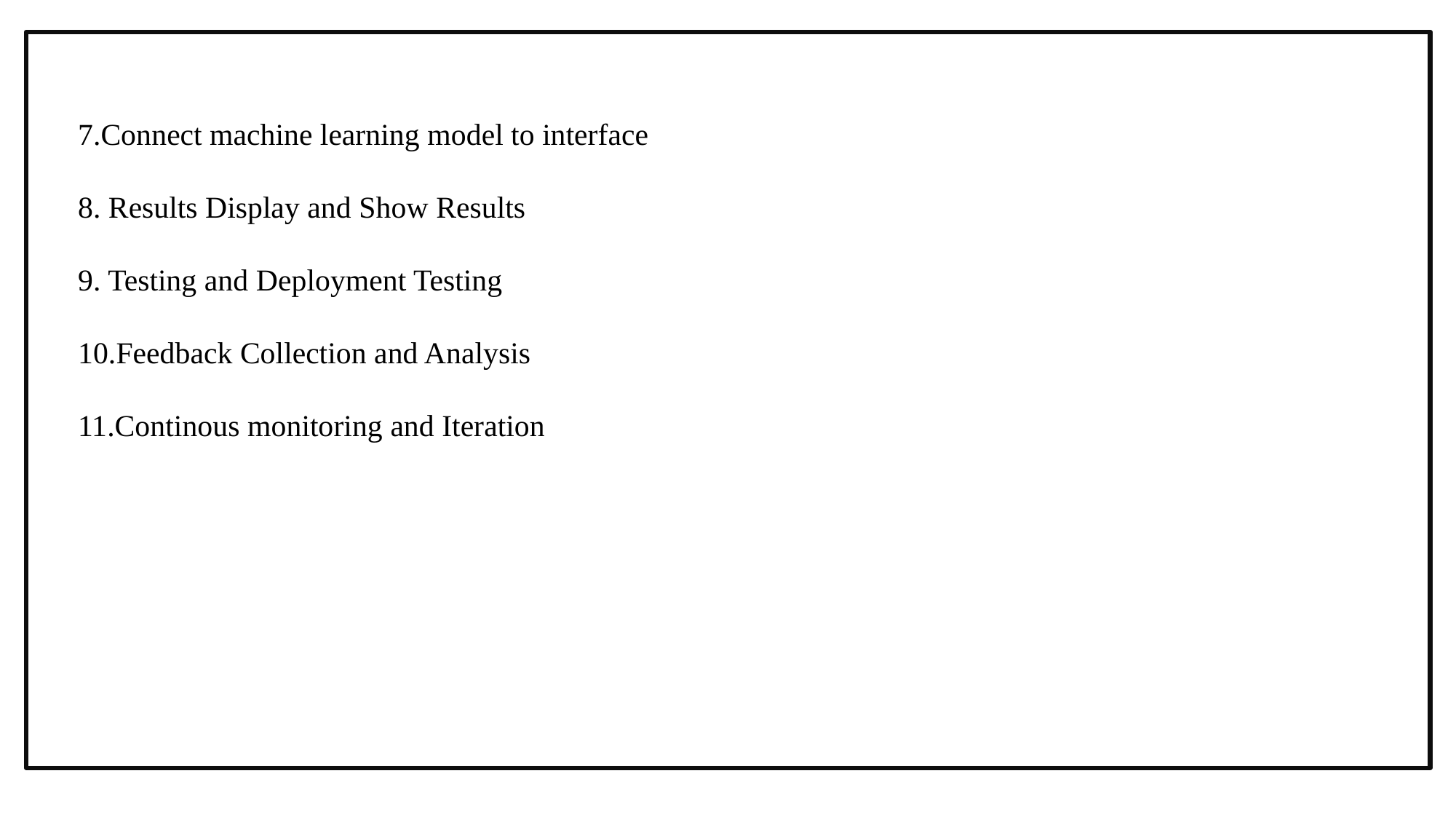

7.Connect machine learning model to interface

8. Results Display and Show Results

9. Testing and Deployment Testing

10.Feedback Collection and Analysis

11.Continous monitoring and Iteration